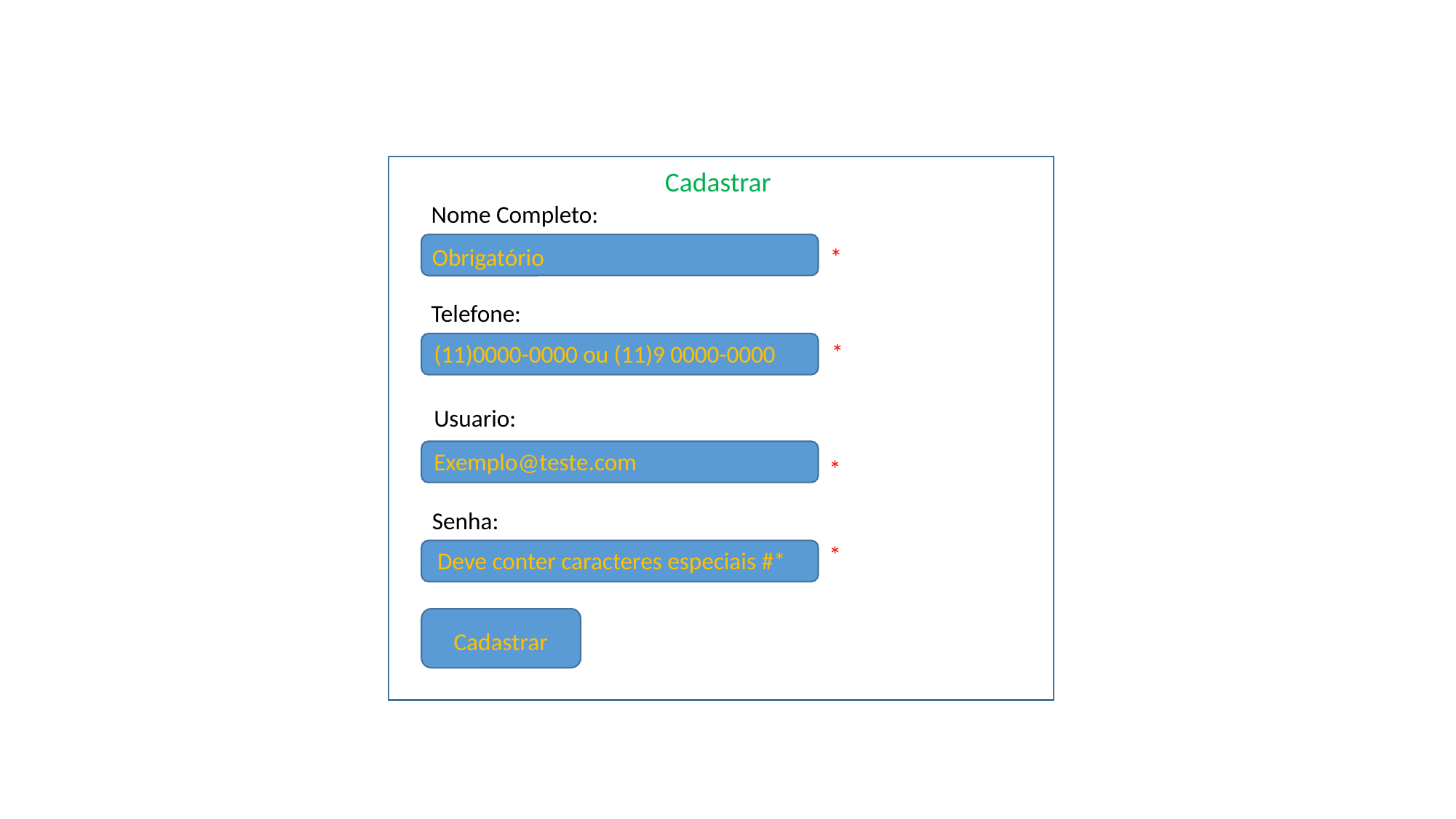

Cadastrar
Nome Completo:

Obrigatório
*
Telefone:
*

(11)0000-0000 ou (11)9 0000-0000
Usuario:

Exemplo@teste.com
*
Senha:
*
Deve conter caracteres especiais #*

Cadastrar